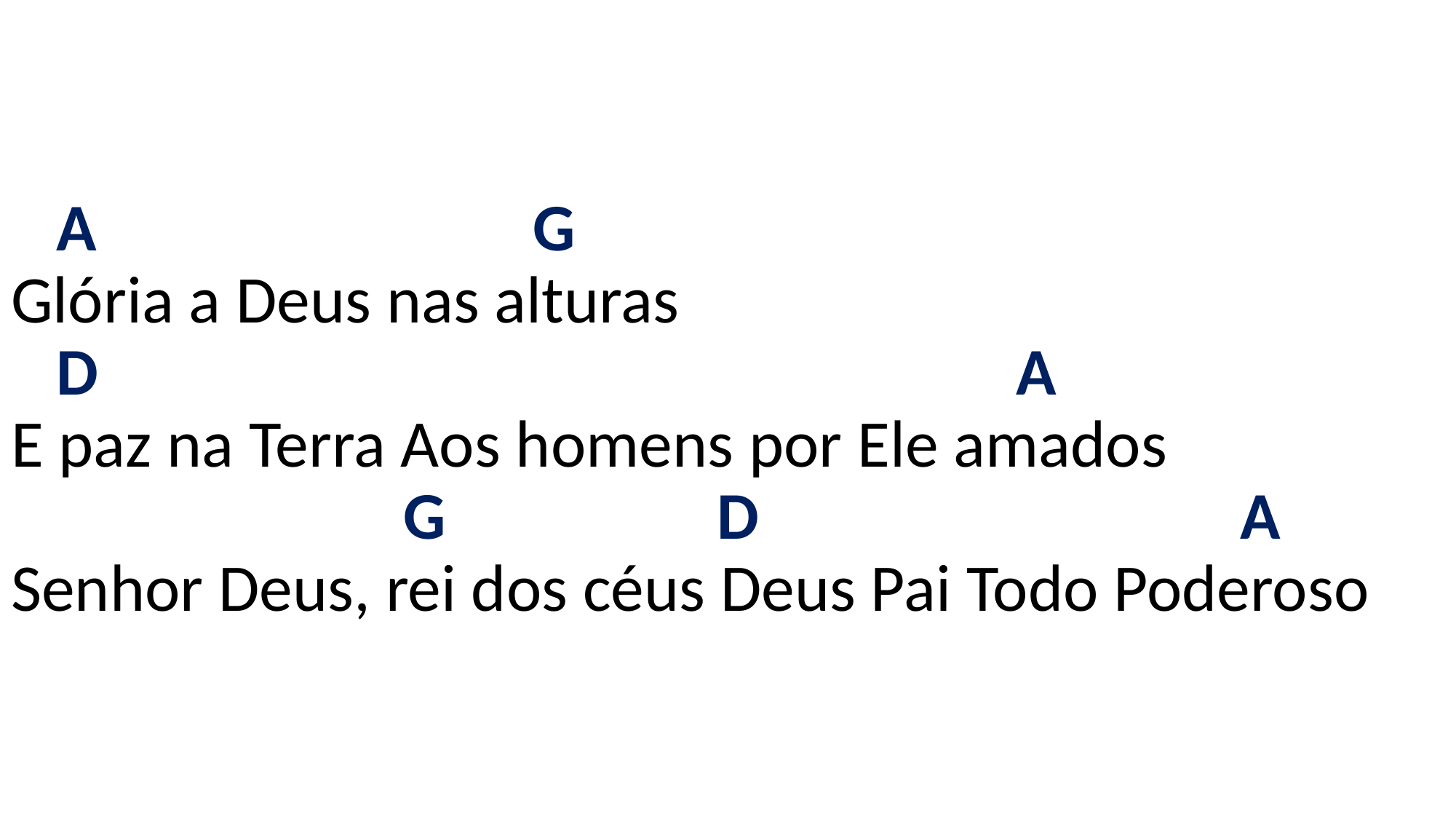

# A                             G Glória a Deus nas alturas D                                                             A E paz na Terra Aos homens por Ele amados G                  D                                A Senhor Deus, rei dos céus Deus Pai Todo Poderoso